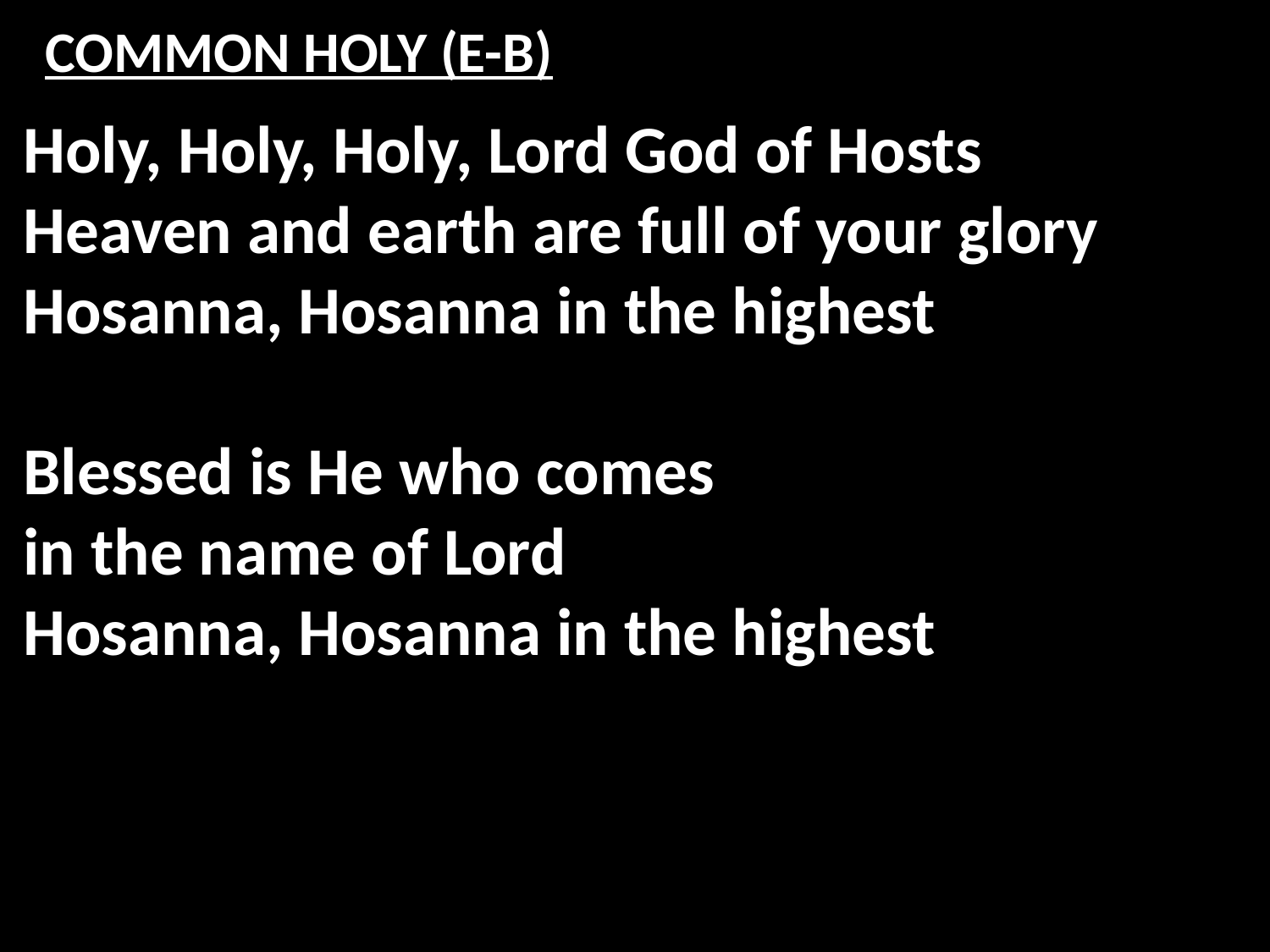

# COMMON HOLY (E-B)
Holy, Holy, Holy, Lord God of Hosts
Heaven and earth are full of your glory
Hosanna, Hosanna in the highest

Blessed is He who comes
in the name of Lord
Hosanna, Hosanna in the highest